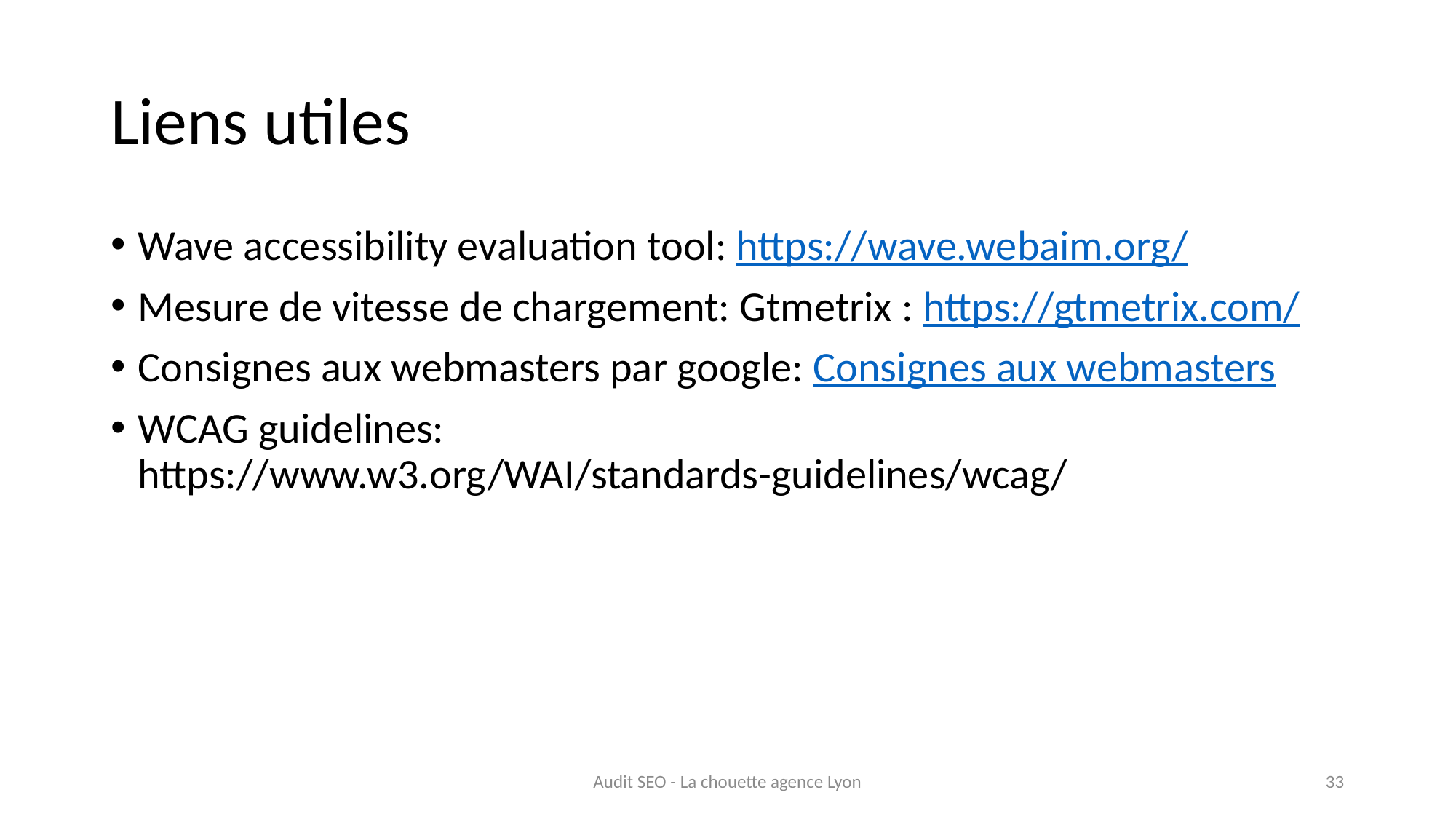

# Liens utiles
Wave accessibility evaluation tool: https://wave.webaim.org/
Mesure de vitesse de chargement: Gtmetrix : https://gtmetrix.com/
Consignes aux webmasters par google: Consignes aux webmasters
WCAG guidelines: https://www.w3.org/WAI/standards-guidelines/wcag/
Audit SEO - La chouette agence Lyon
33